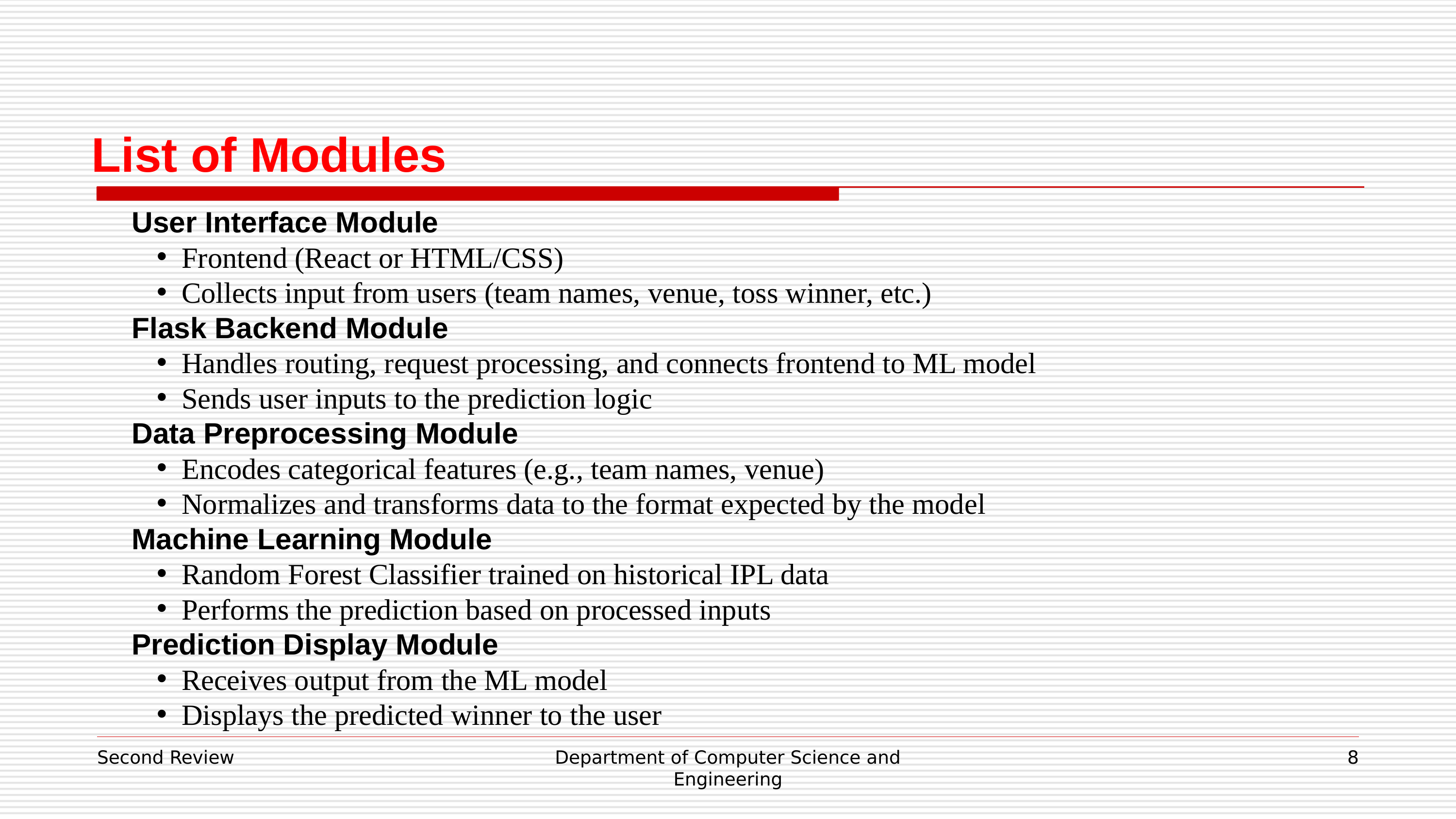

List of Modules

User Interface Module
Frontend (React or HTML/CSS)
Collects input from users (team names, venue, toss winner, etc.)
Flask Backend Module
Handles routing, request processing, and connects frontend to ML model
Sends user inputs to the prediction logic
Data Preprocessing Module
Encodes categorical features (e.g., team names, venue)
Normalizes and transforms data to the format expected by the model
Machine Learning Module
Random Forest Classifier trained on historical IPL data
Performs the prediction based on processed inputs
Prediction Display Module
Receives output from the ML model
Displays the predicted winner to the user

Second Review

Department of Computer Science and Engineering

8